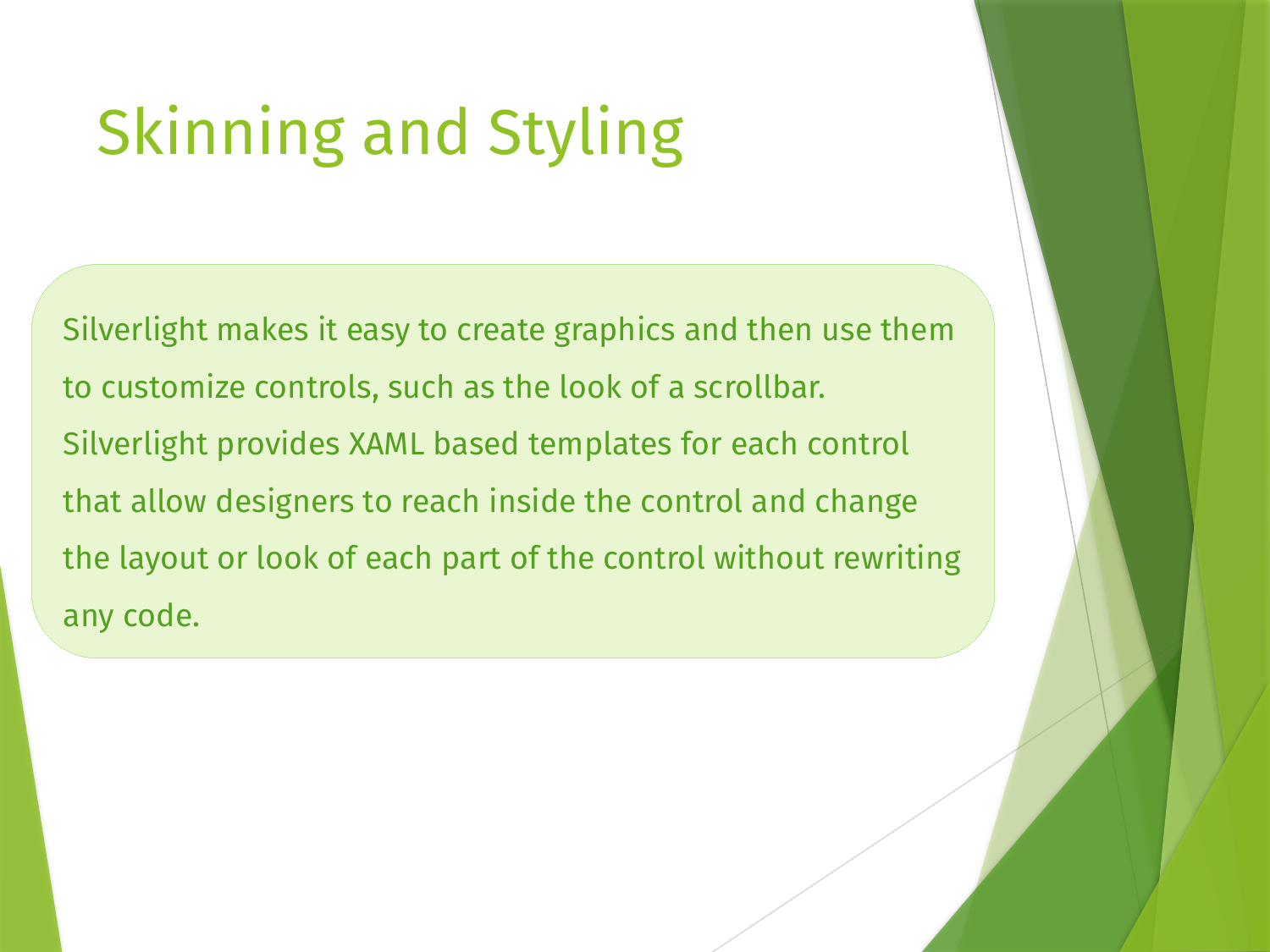

# Skinning and Styling
Silverlight makes it easy to create graphics and then use them to customize controls, such as the look of a scrollbar. Silverlight provides XAML based templates for each control that allow designers to reach inside the control and change the layout or look of each part of the control without rewriting any code.